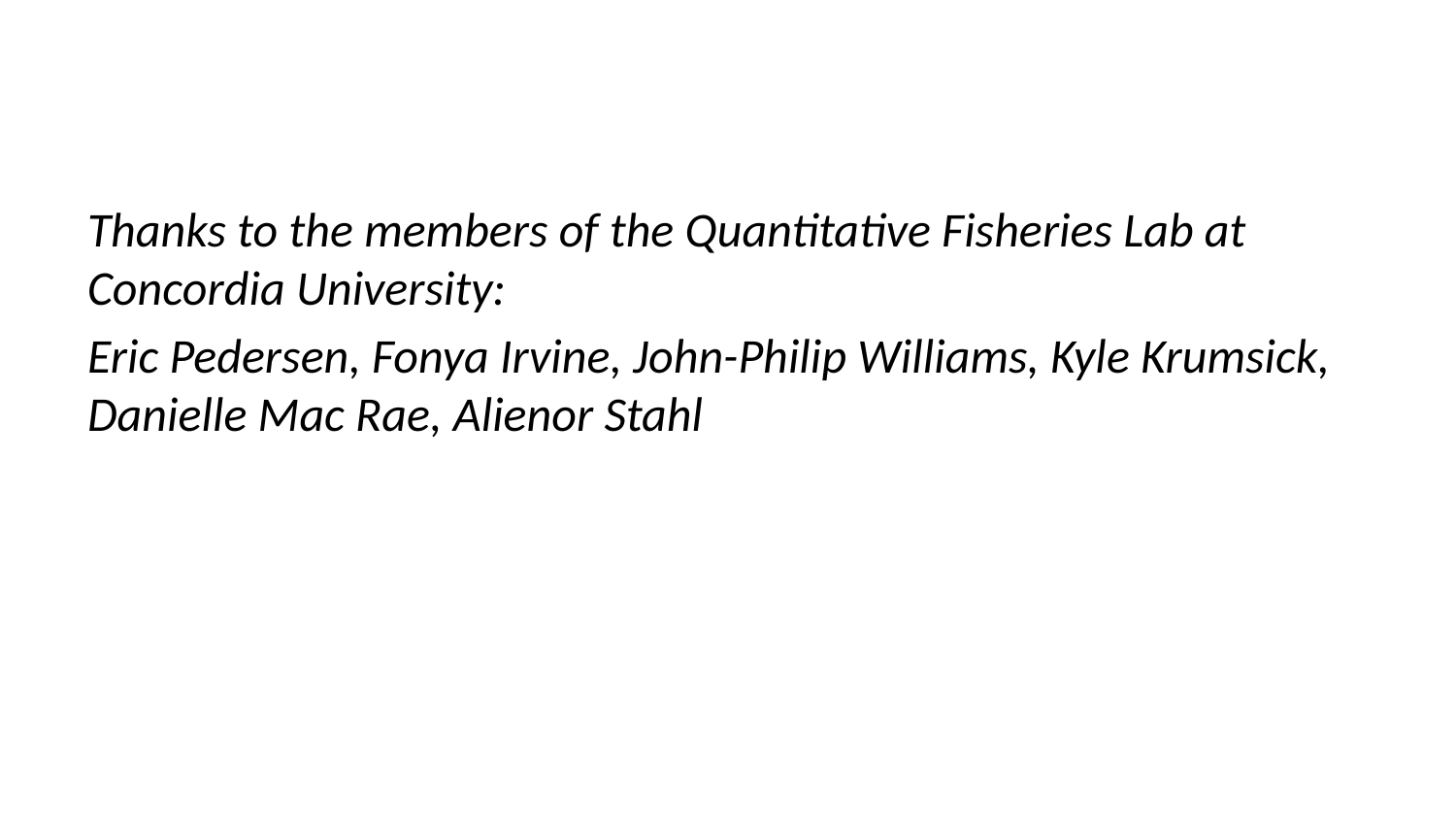

Thanks to the members of the Quantitative Fisheries Lab at Concordia University:
Eric Pedersen, Fonya Irvine, John-Philip Williams, Kyle Krumsick, Danielle Mac Rae, Alienor Stahl